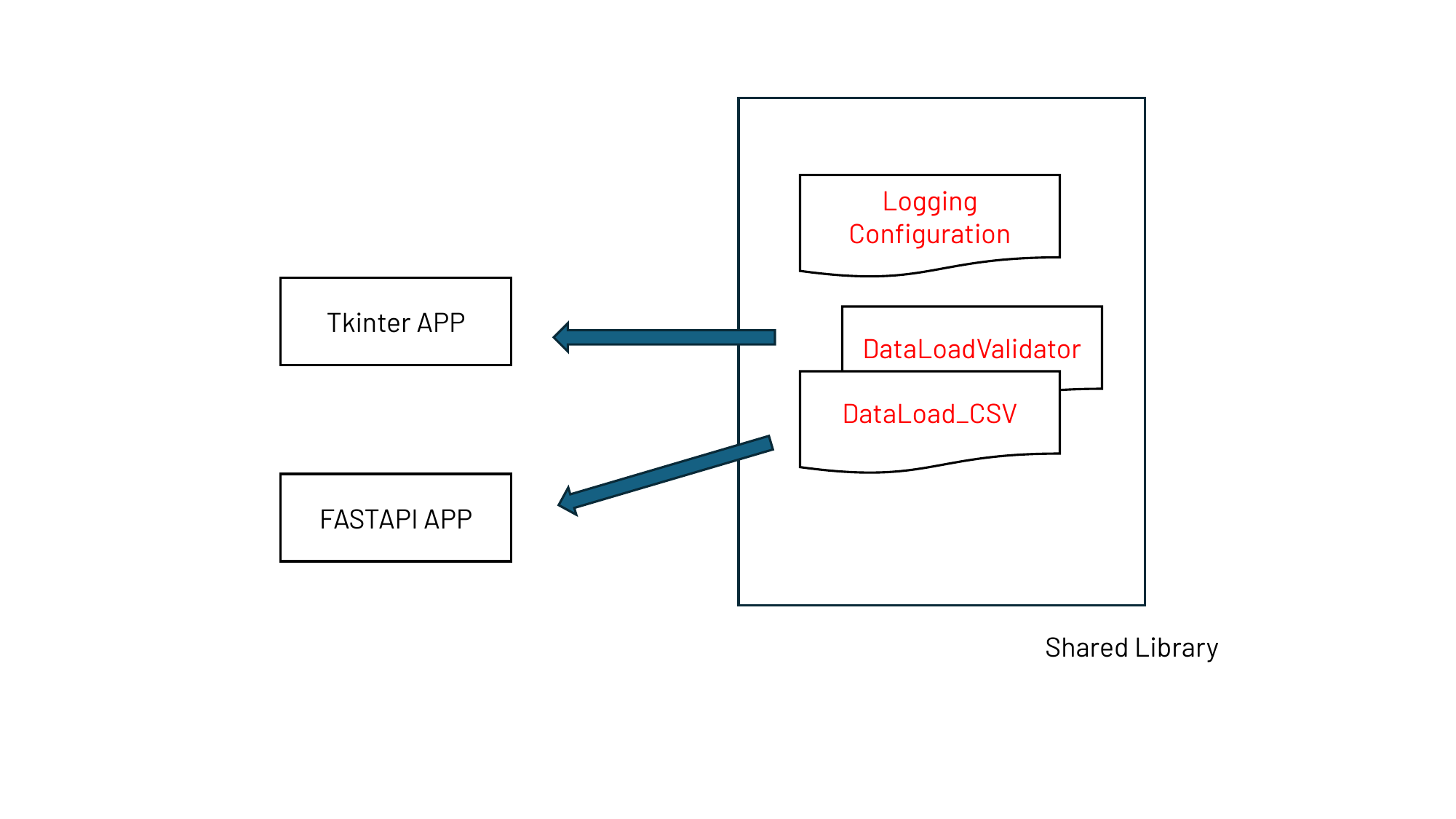

Logging Configuration
Tkinter APP
DataLoadValidator

DataLoad_CSV

FASTAPI APP
Shared Library